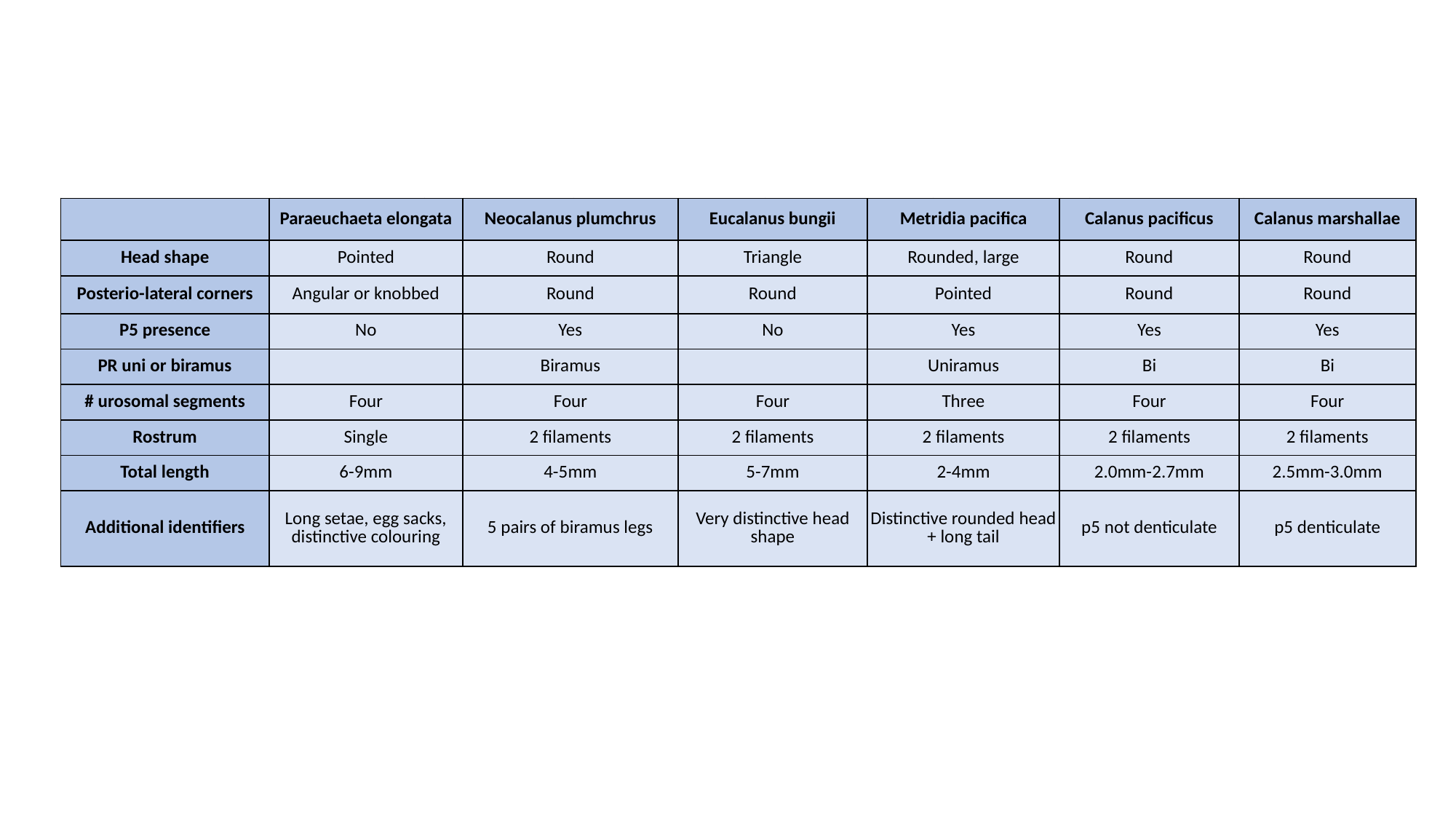

|  | Othiona similis | Corycaeus sp. | Acartia sp. | Ctenocalanus vanus | Pseudocalanus cf. minutus | Paracalanus/Clausocalanus | Microcalanus sp. |
| --- | --- | --- | --- | --- | --- | --- | --- |
| Head shape | Rounded | Blunted, 2 cuticular lenses | Blunted | Round | Round | Round | Round |
| Posterio-lateral corners | Small rounded | Pointed | Spines, can be rounded | Round | Round | Round | Small and round |
| P5 presence | Yes | Yes | Yes | Yes | No | Yes | No |
| PR uni or biramus | On gngst | On gngst | Uniramus | Uniramus on one side |  | Uniramus |  |
| # urosomal segments | Five | Three | Three | Four | Four | Four | Four |
| Rostrum | Pointed | Small point | 2 thin filaments or none | 2 thin filaments | 2 thin filaments | 2 filaments or spines | 2 filaments |
| Total length range | 0.7-1.2mm | 1.0-1.5mm | 1-1.3mm | 1.0-1.4mm | 0.8-2.0mm | 0.7-1.8mm | 0.7-0.9mm |
| Additional identifiers | Beak-like rostrum is characteristic. | Cuticular lenses are distinctive, large gonadal segment | Head and eyespot re characteristic. Often has long setae. | Spines on P2-P4 | Bent gonadal segment |  | Often with short A1, not always |
|  | Paraeuchaeta elongata | Neocalanus plumchrus | Eucalanus bungii | Metridia pacifica | Calanus pacificus | Calanus marshallae |
| --- | --- | --- | --- | --- | --- | --- |
| Head shape | Pointed | Round | Triangle | Rounded, large | Round | Round |
| Posterio-lateral corners | Angular or knobbed | Round | Round | Pointed | Round | Round |
| P5 presence | No | Yes | No | Yes | Yes | Yes |
| PR uni or biramus |  | Biramus |  | Uniramus | Bi | Bi |
| # urosomal segments | Four | Four | Four | Three | Four | Four |
| Rostrum | Single | 2 filaments | 2 filaments | 2 filaments | 2 filaments | 2 filaments |
| Total length | 6-9mm | 4-5mm | 5-7mm | 2-4mm | 2.0mm-2.7mm | 2.5mm-3.0mm |
| Additional identifiers | Long setae, egg sacks, distinctive colouring | 5 pairs of biramus legs | Very distinctive head shape | Distinctive rounded head + long tail | p5 not denticulate | p5 denticulate |